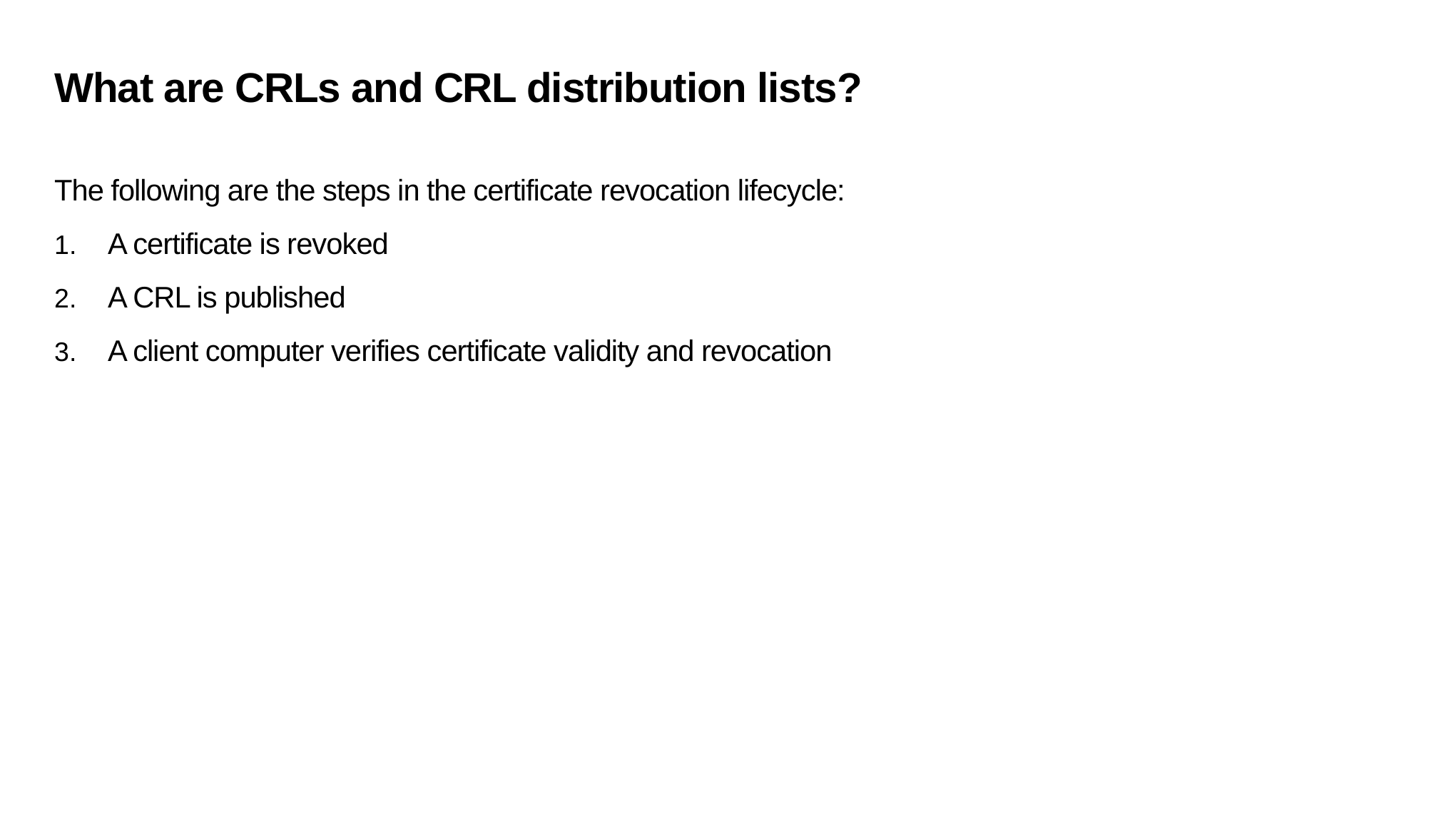

# What are CRLs and CRL distribution lists?
The following are the steps in the certificate revocation lifecycle:
A certificate is revoked
A CRL is published
A client computer verifies certificate validity and revocation